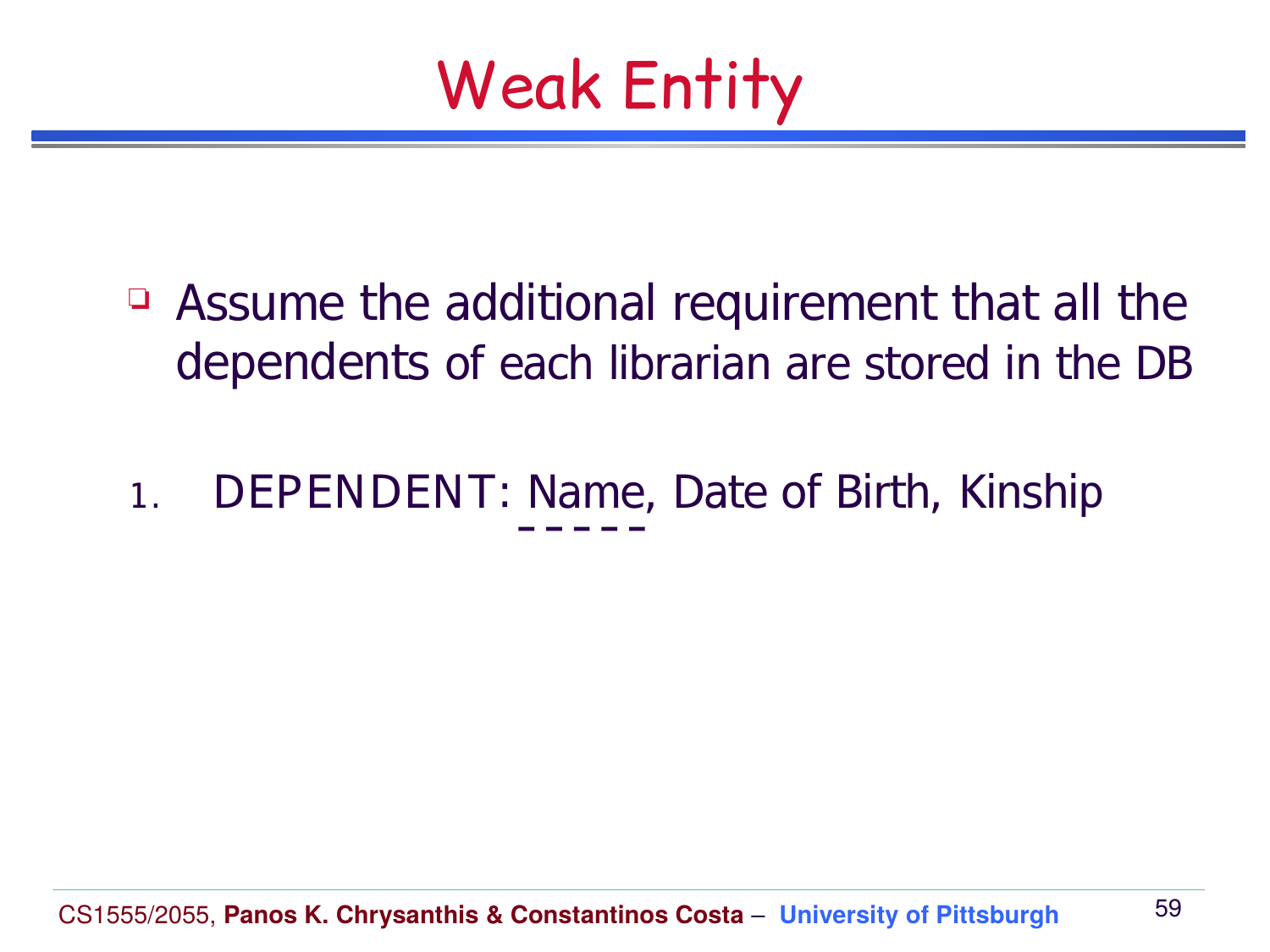

# Weak Entity
Assume the additional requirement that all the dependents of each librarian are stored in the DB

DEPENDENT: Name, Date of Birth, Kinship